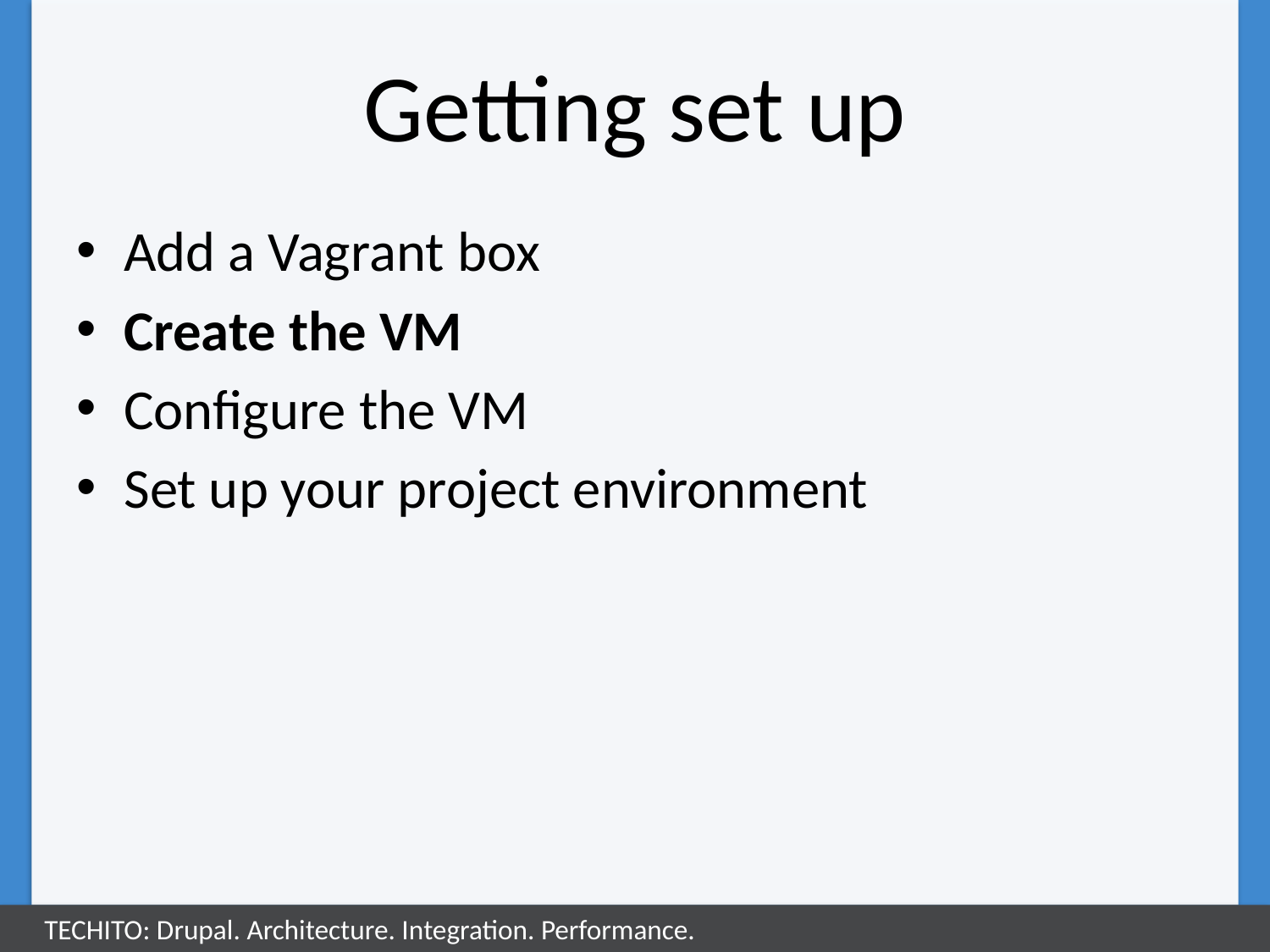

# Getting set up
Add a Vagrant box
Create the VM
Configure the VM
Set up your project environment